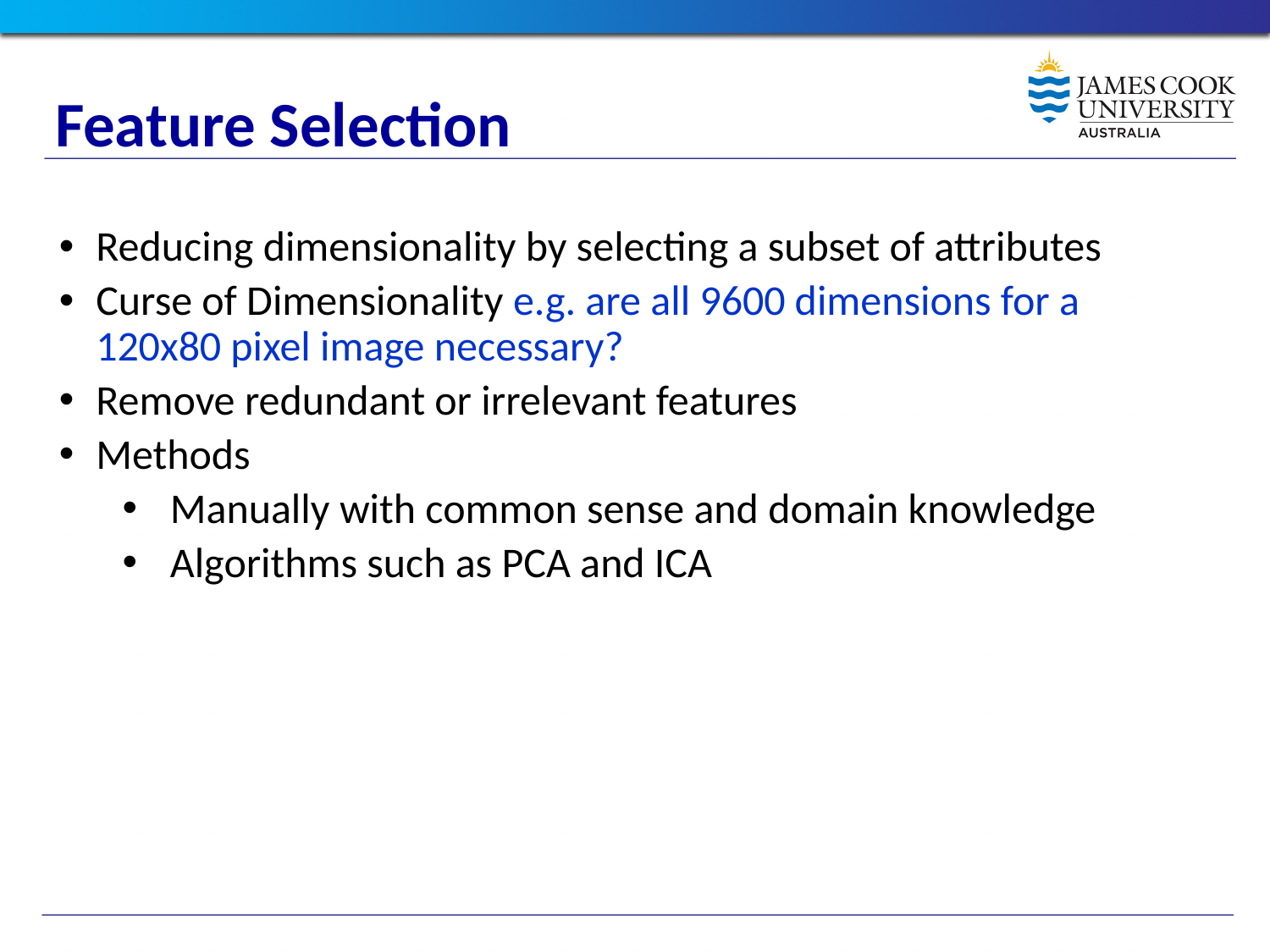

Feature Selection
Reducing dimensionality by selecting a subset of attributes
Curse of Dimensionality e.g. are all 9600 dimensions for a 120x80 pixel image necessary?
Remove redundant or irrelevant features
Methods
Manually with common sense and domain knowledge
Algorithms such as PCA and ICA